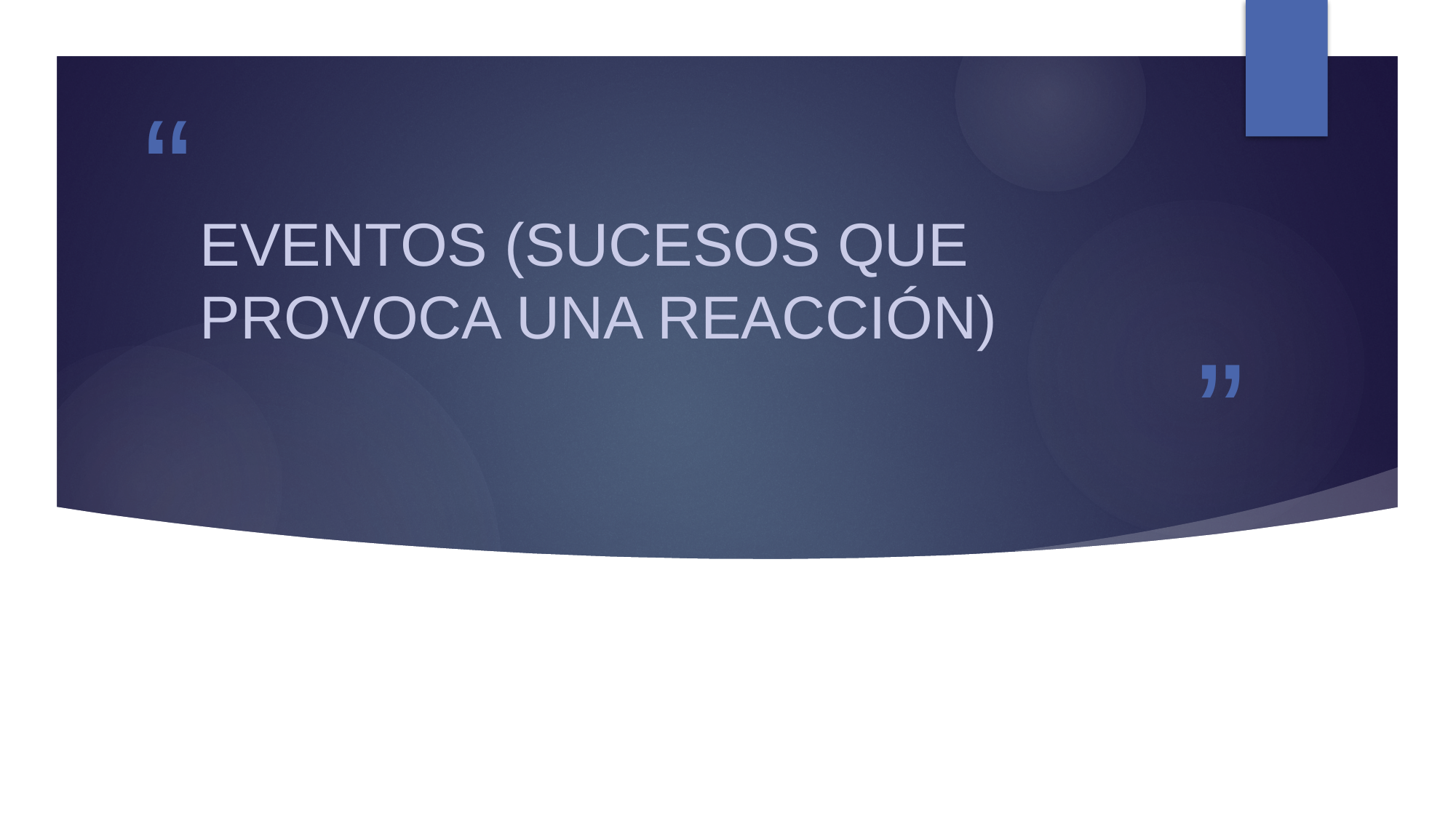

# EVENTOS (SUCESOS QUE PROVOCA UNA REACCIÓN)